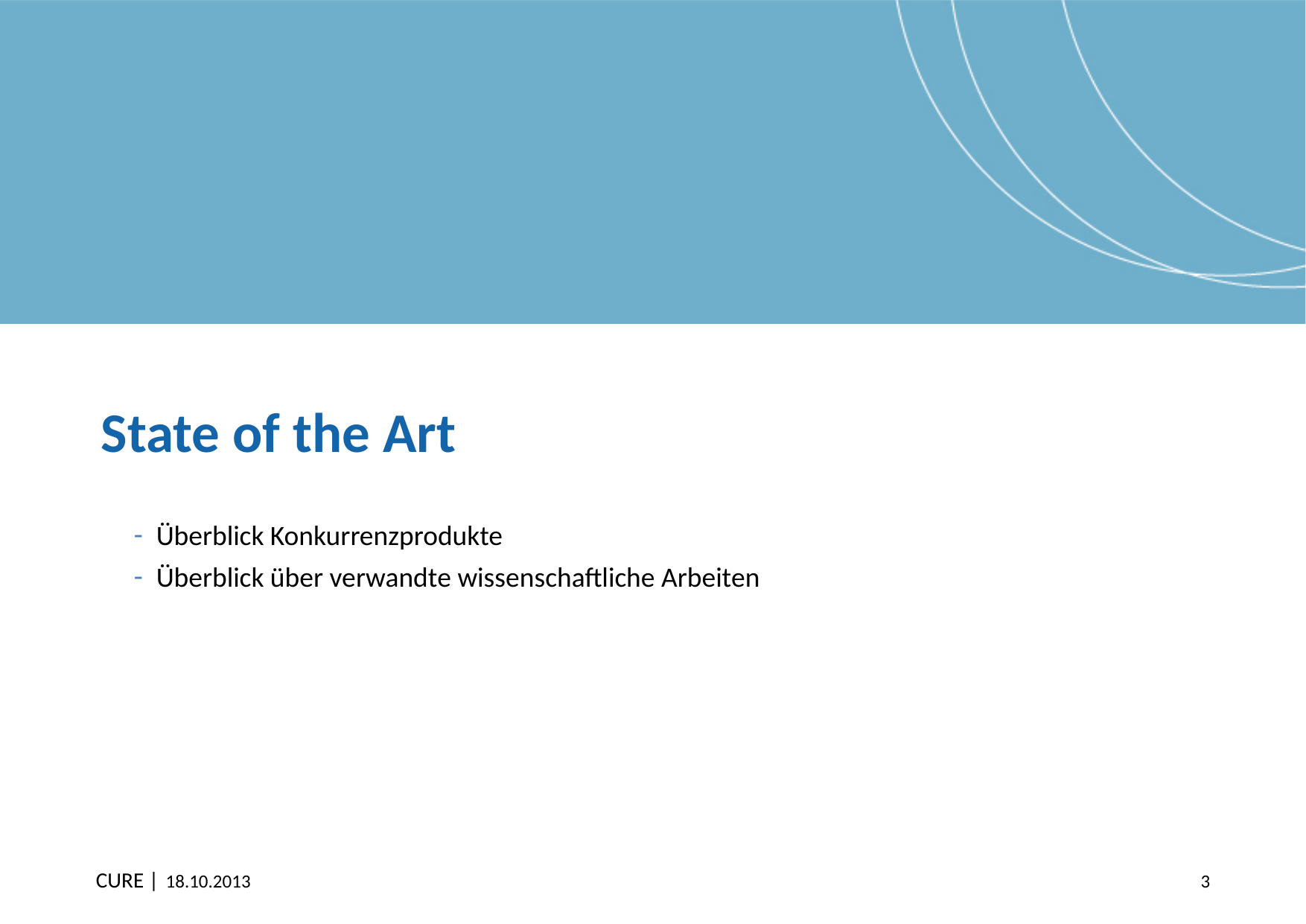

# State of the Art
Überblick Konkurrenzprodukte
Überblick über verwandte wissenschaftliche Arbeiten
18.10.2013
3